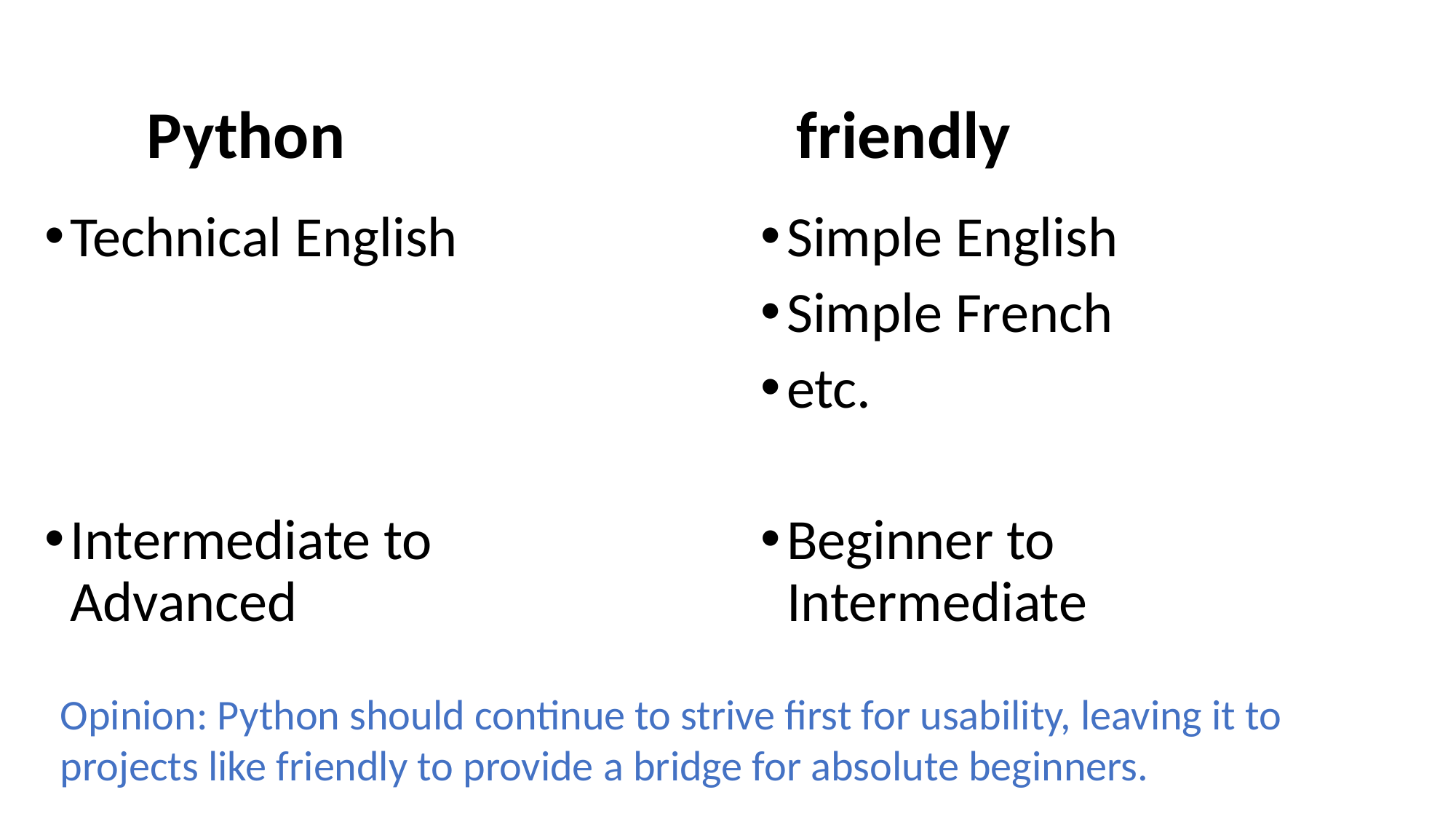

Python                              friendly
Technical English

Intermediate to Advanced
Simple English
Simple French
etc.

Beginner to Intermediate
Opinion: Python should continue to strive first for usability, leaving it to projects like friendly to provide a bridge for absolute beginners.